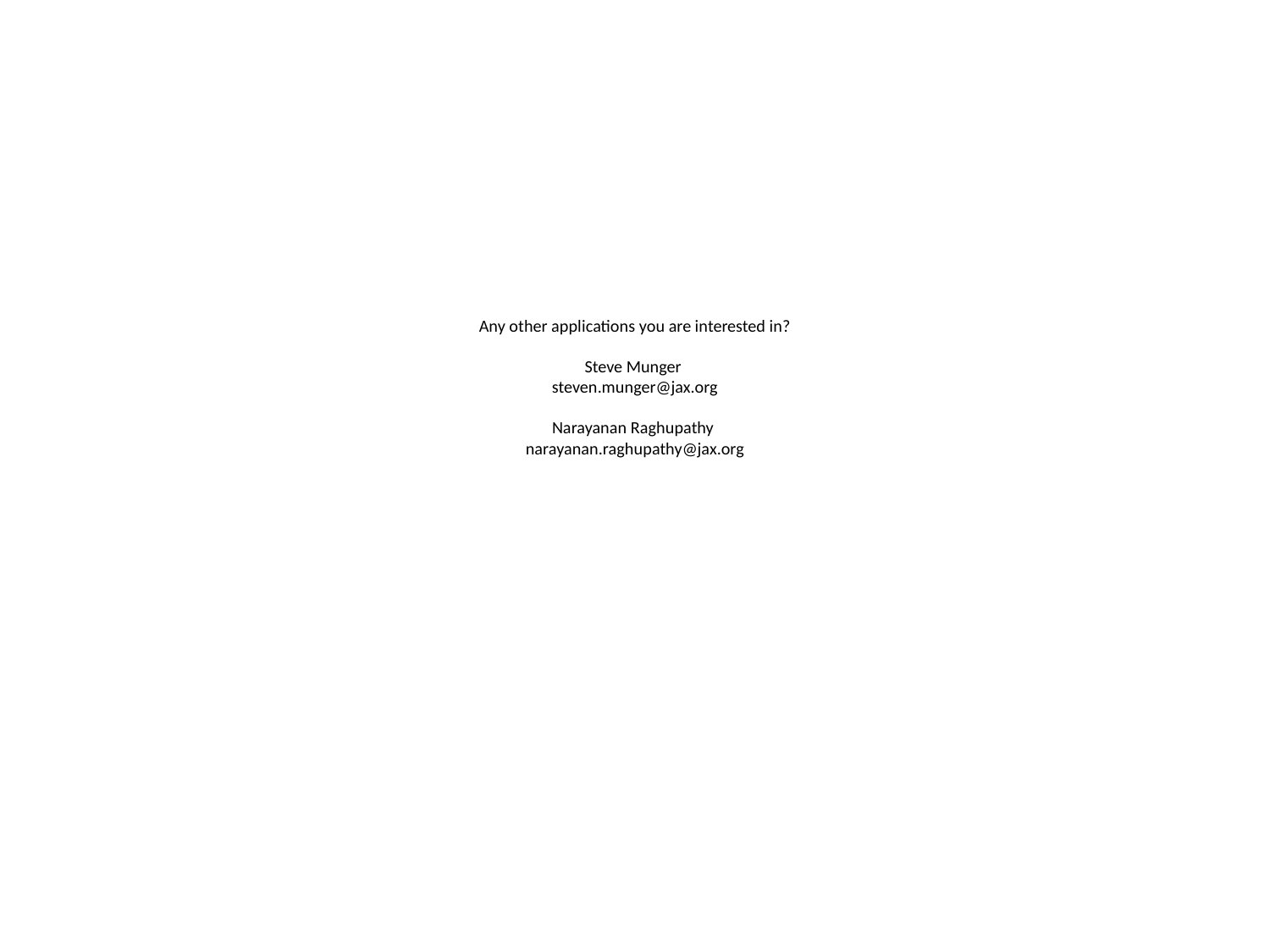

# Any other applications you are interested in? Steve Munger steven.munger@jax.org Narayanan Raghupathy narayanan.raghupathy@jax.org